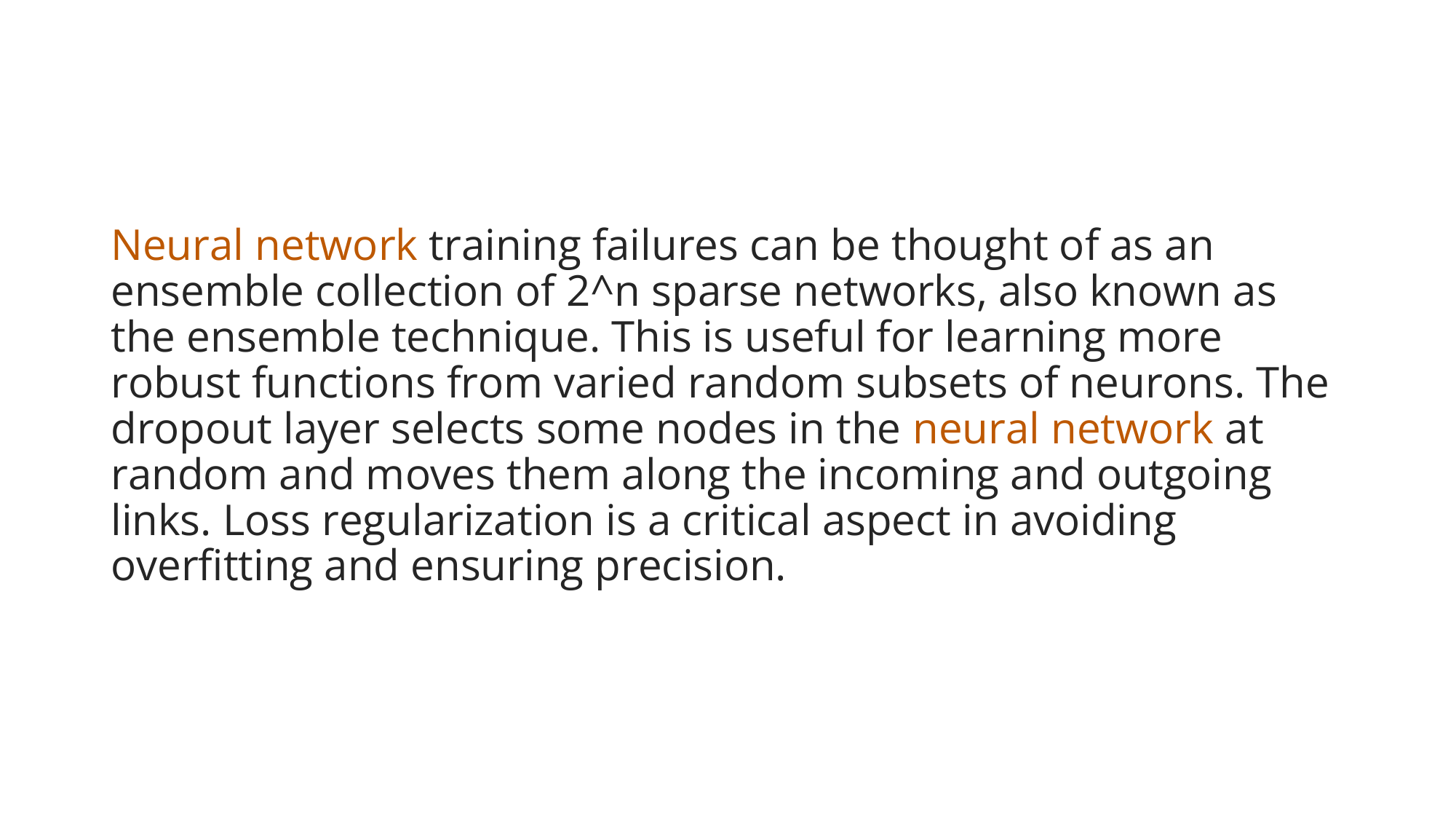

#
Neural network training failures can be thought of as an ensemble collection of 2^n sparse networks, also known as the ensemble technique. This is useful for learning more robust functions from varied random subsets of neurons. The dropout layer selects some nodes in the neural network at random and moves them along the incoming and outgoing links. Loss regularization is a critical aspect in avoiding overfitting and ensuring precision.